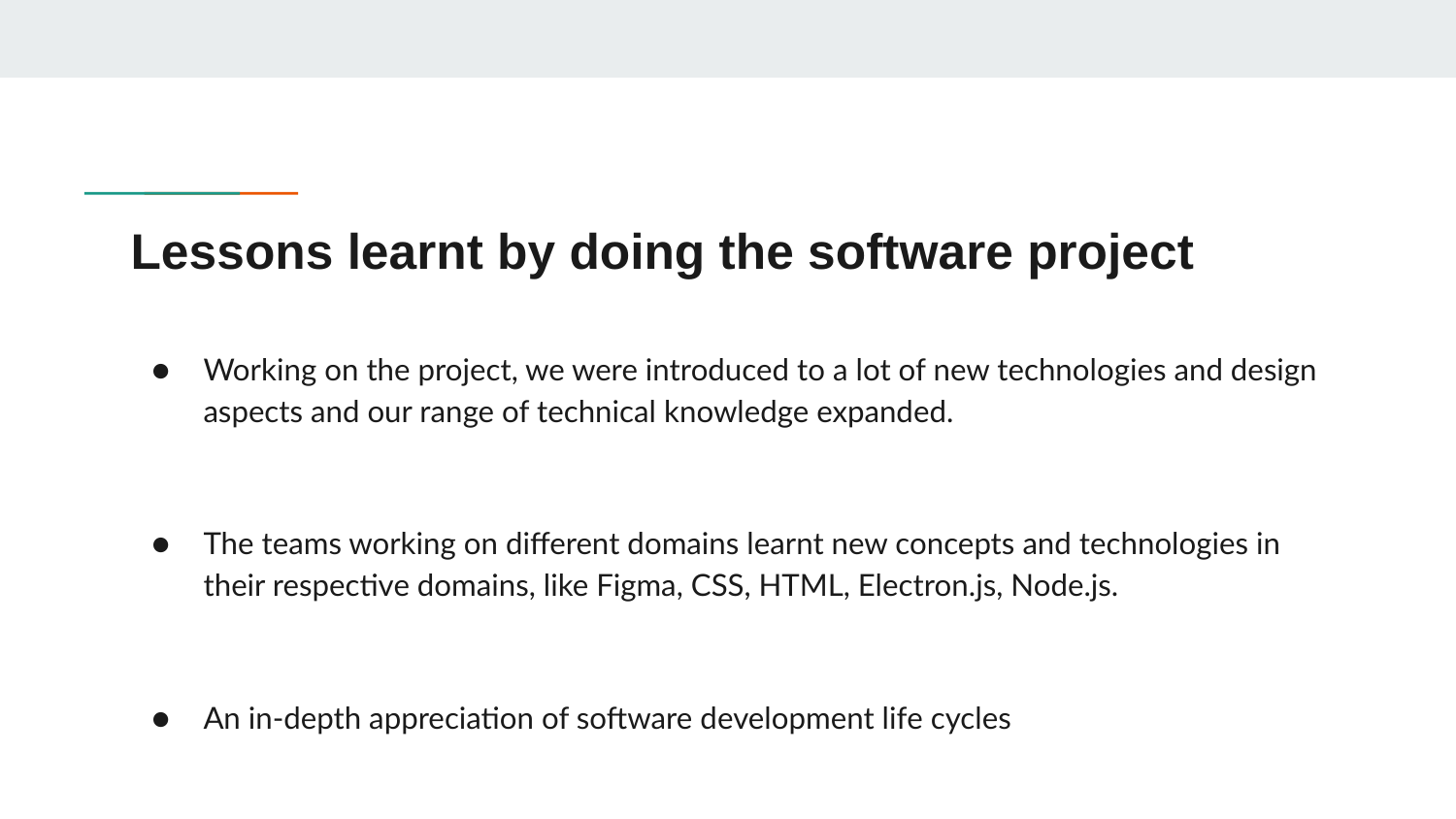

# Lessons learnt by doing the software project
Working on the project, we were introduced to a lot of new technologies and design aspects and our range of technical knowledge expanded.

The teams working on different domains learnt new concepts and technologies in their respective domains, like Figma, CSS, HTML, Electron.js, Node.js.

An in-depth appreciation of software development life cycles